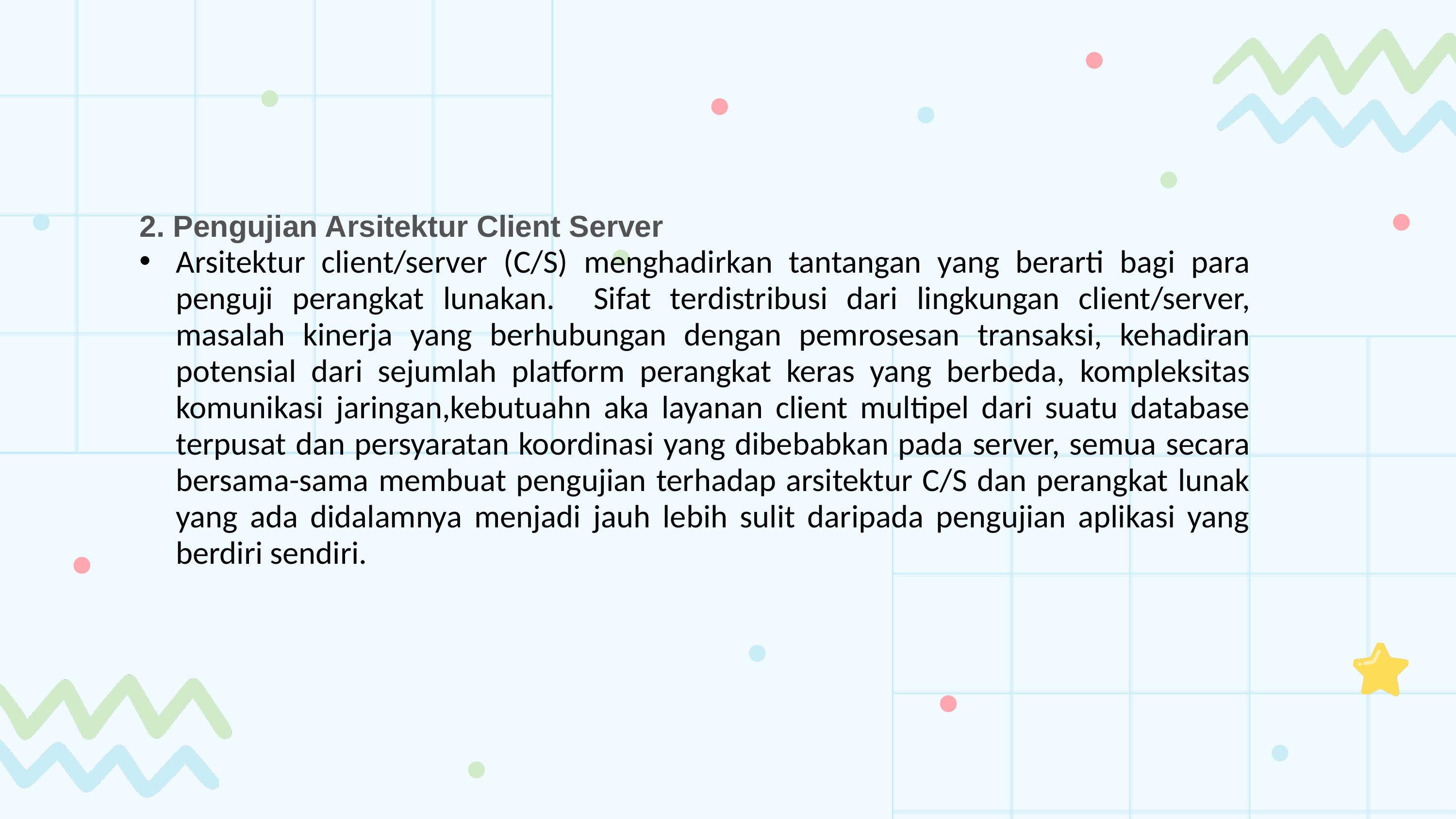

2. Pengujian Arsitektur Client Server
Arsitektur client/server (C/S) menghadirkan tantangan yang berarti bagi para penguji perangkat lunakan.  Sifat terdistribusi dari lingkungan client/server, masalah kinerja yang berhubungan dengan pemrosesan transaksi, kehadiran potensial dari sejumlah platform perangkat keras yang berbeda, kompleksitas komunikasi jaringan,kebutuahn aka layanan client multipel dari suatu database terpusat dan persyaratan koordinasi yang dibebabkan pada server, semua secara bersama-sama membuat pengujian terhadap arsitektur C/S dan perangkat lunak yang ada didalamnya menjadi jauh lebih sulit daripada pengujian aplikasi yang berdiri sendiri.